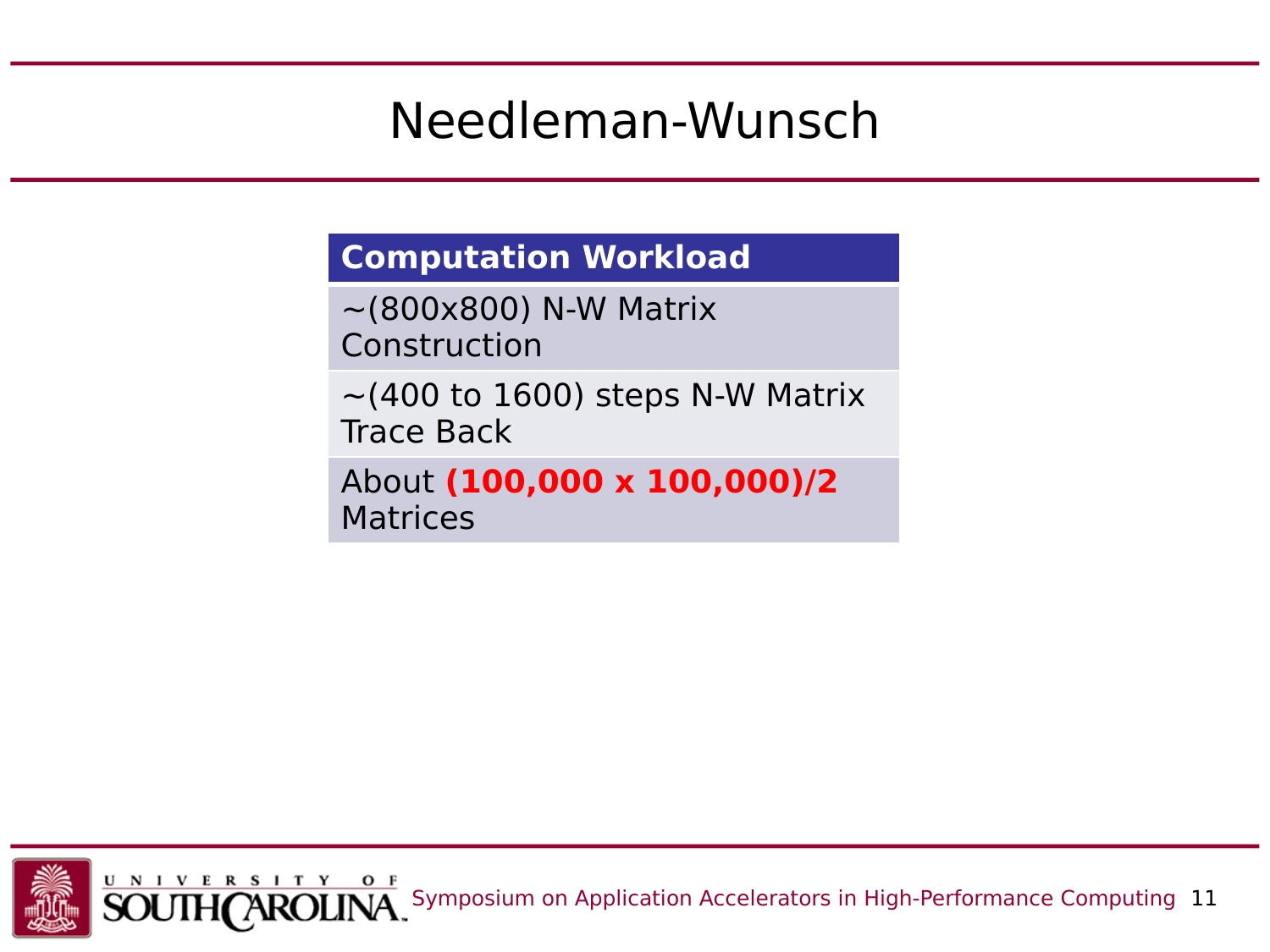

# Needleman-Wunsch
| Computation Workload |
| --- |
| ~(800x800) N-W Matrix Construction |
| ~(400 to 1600) steps N-W Matrix Trace Back |
| About (100,000 x 100,000)/2 Matrices |
Symposium on Application Accelerators in High-Performance Computing  11